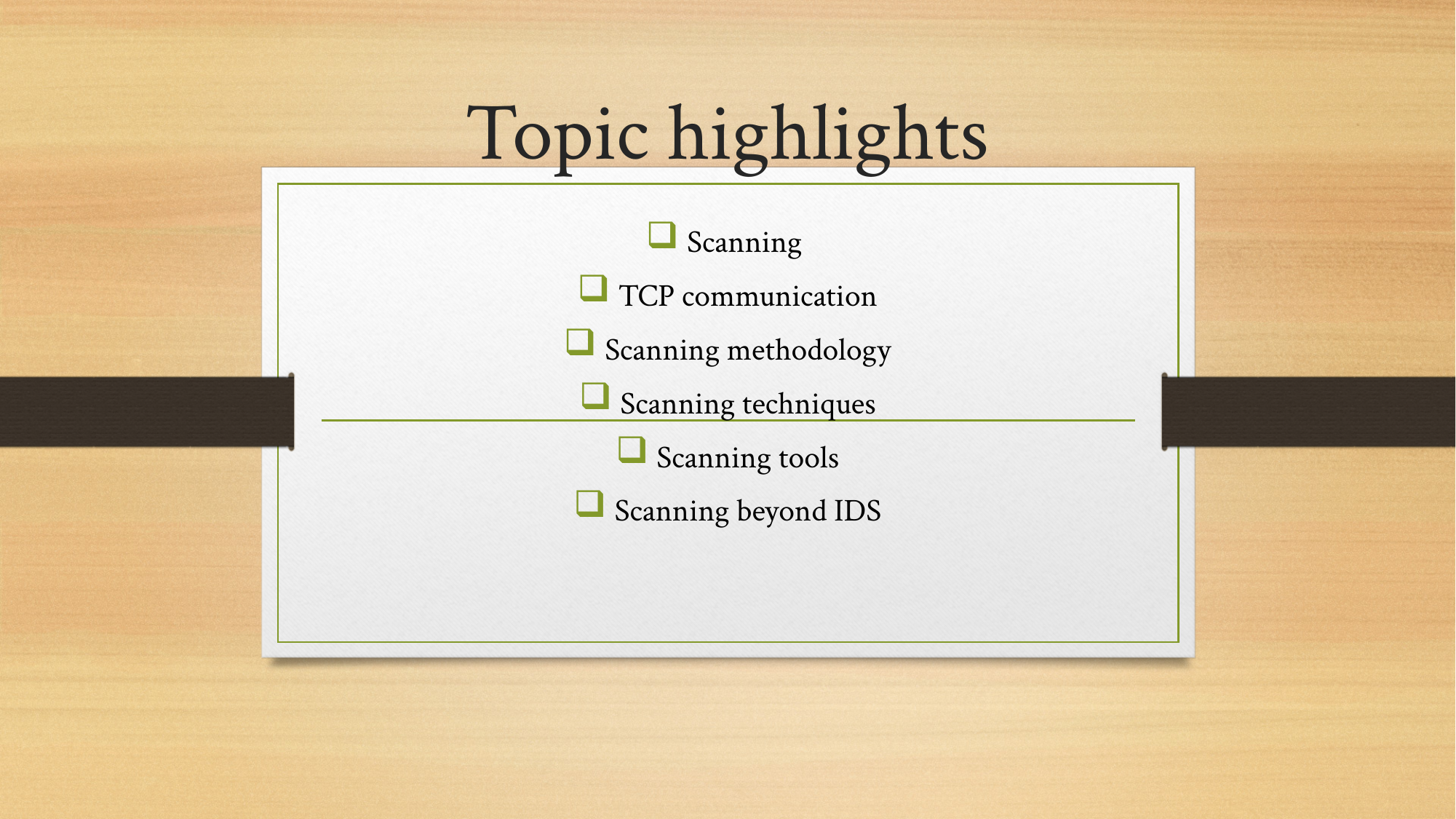

# Topic highlights
Scanning
TCP communication
Scanning methodology
Scanning techniques
Scanning tools
Scanning beyond IDS